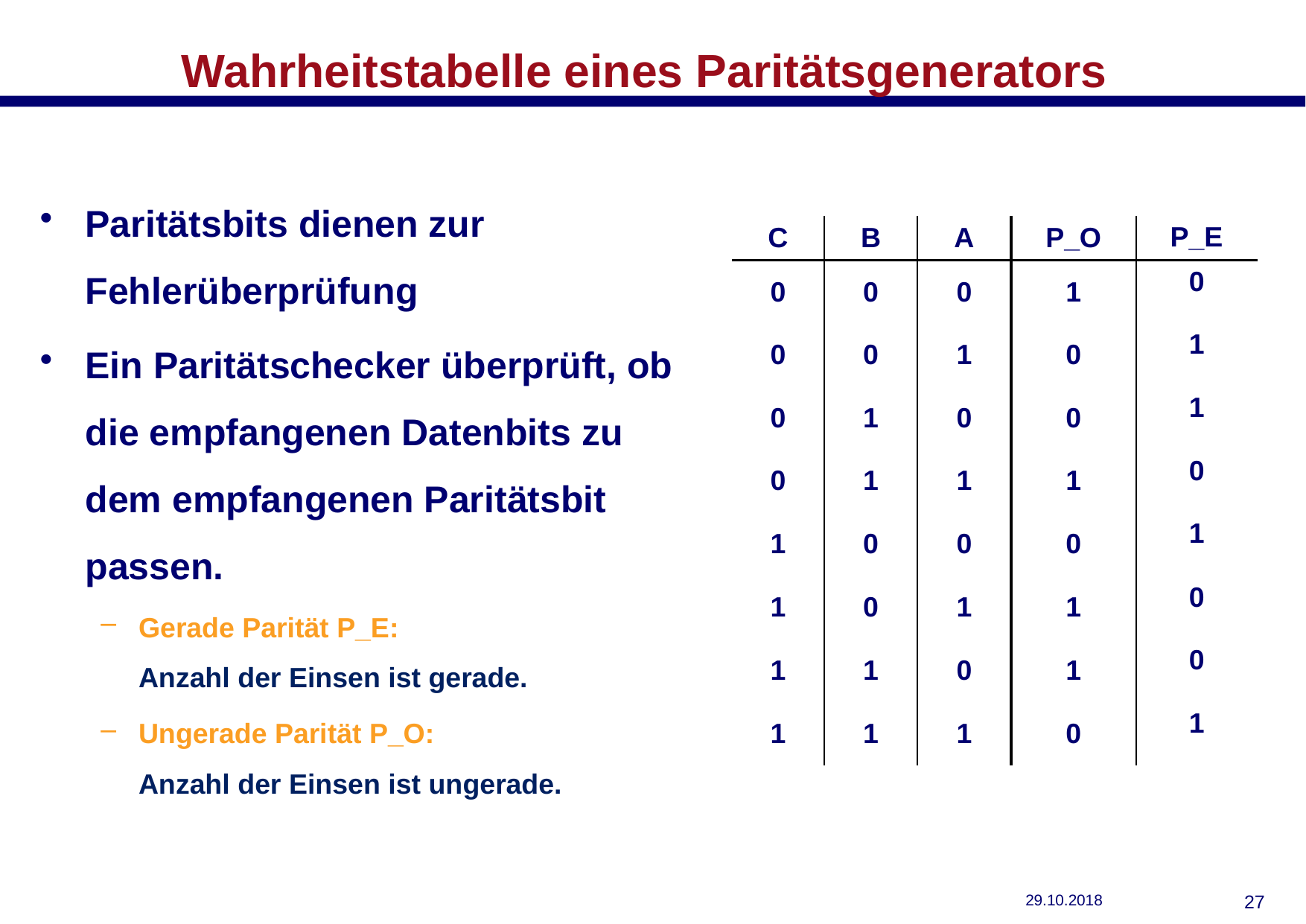

# Wahrheitstabelle eines Paritätsgenerators
Paritätsbits dienen zur Fehlerüberprüfung
Ein Paritätschecker überprüft, ob die empfangenen Datenbits zu dem empfangenen Paritätsbit passen.
Gerade Parität P_E:
Anzahl der Einsen ist gerade.
Ungerade Parität P_O:
Anzahl der Einsen ist ungerade.
| C | B | A | P\_O | P\_E |
| --- | --- | --- | --- | --- |
| 0 | 0 | 0 | 1 | 0 |
| 0 | 0 | 1 | 0 | 1 |
| 0 | 1 | 0 | 0 | 1 |
| 0 | 1 | 1 | 1 | 0 |
| 1 | 0 | 0 | 0 | 1 |
| 1 | 0 | 1 | 1 | 0 |
| 1 | 1 | 0 | 1 | 0 |
| 1 | 1 | 1 | 0 | 1 |
29.10.2018
27